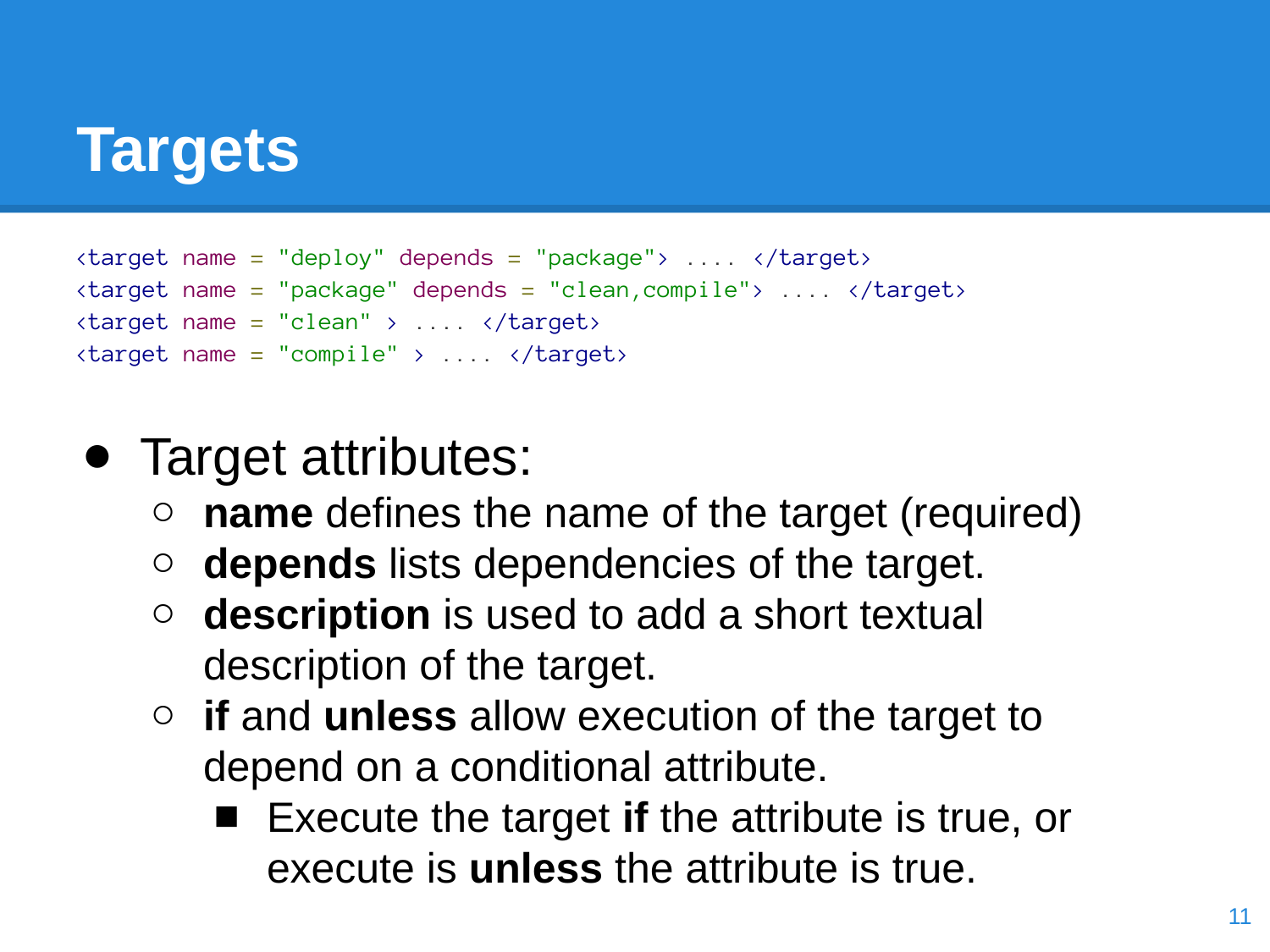

# Targets
<target name = "deploy" depends = "package"> .... </target>
<target name = "package" depends = "clean,compile"> .... </target>
<target name = "clean" > .... </target>
<target name = "compile" > .... </target>

Target attributes:
name defines the name of the target (required)
depends lists dependencies of the target.
description is used to add a short textual description of the target.
if and unless allow execution of the target to depend on a conditional attribute.
Execute the target if the attribute is true, or execute is unless the attribute is true.
11